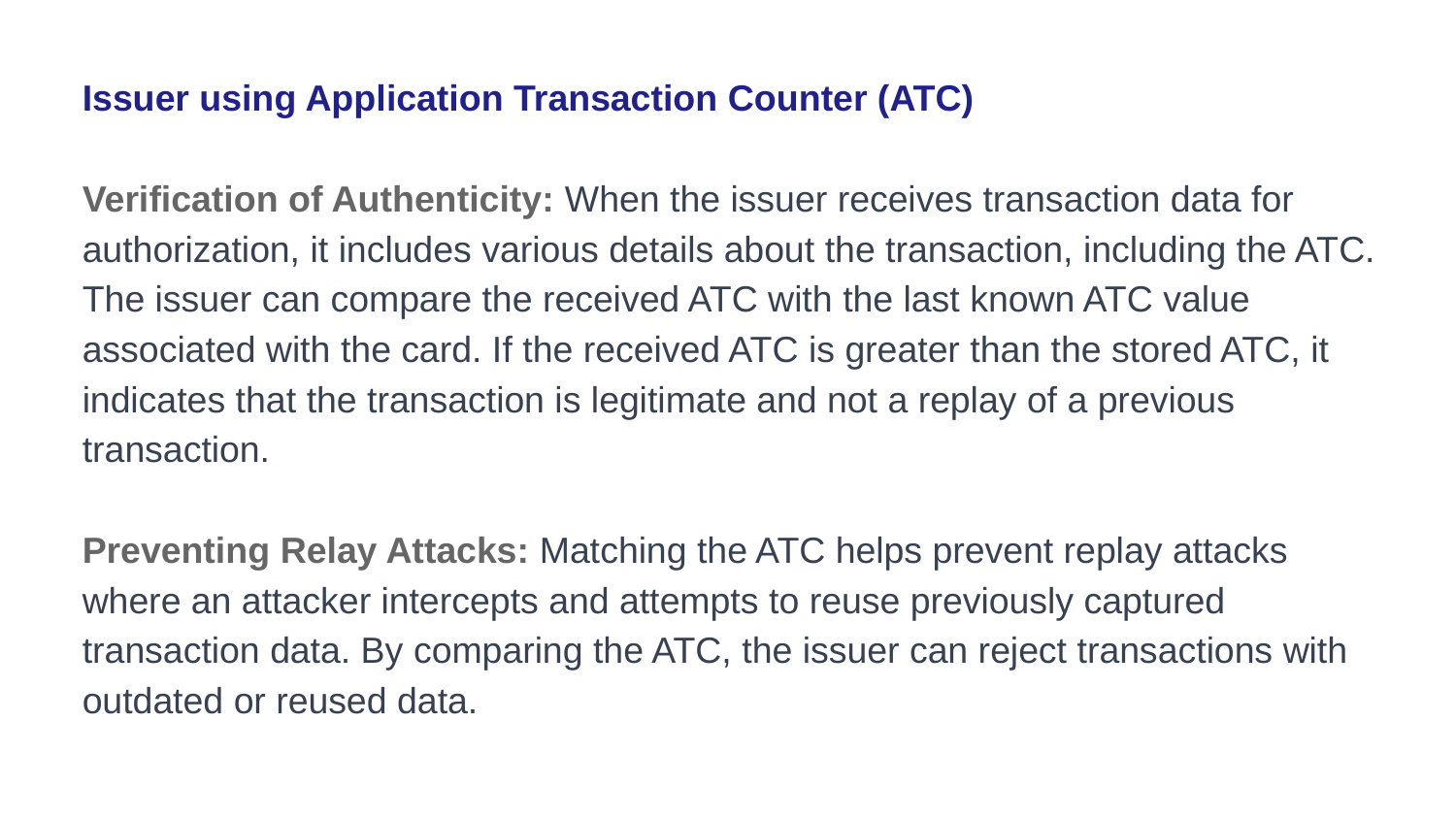

Issuer using Application Transaction Counter (ATC)

Verification of Authenticity: When the issuer receives transaction data for authorization, it includes various details about the transaction, including the ATC. The issuer can compare the received ATC with the last known ATC value associated with the card. If the received ATC is greater than the stored ATC, it indicates that the transaction is legitimate and not a replay of a previous transaction.

Preventing Relay Attacks: Matching the ATC helps prevent replay attacks where an attacker intercepts and attempts to reuse previously captured transaction data. By comparing the ATC, the issuer can reject transactions with outdated or reused data.